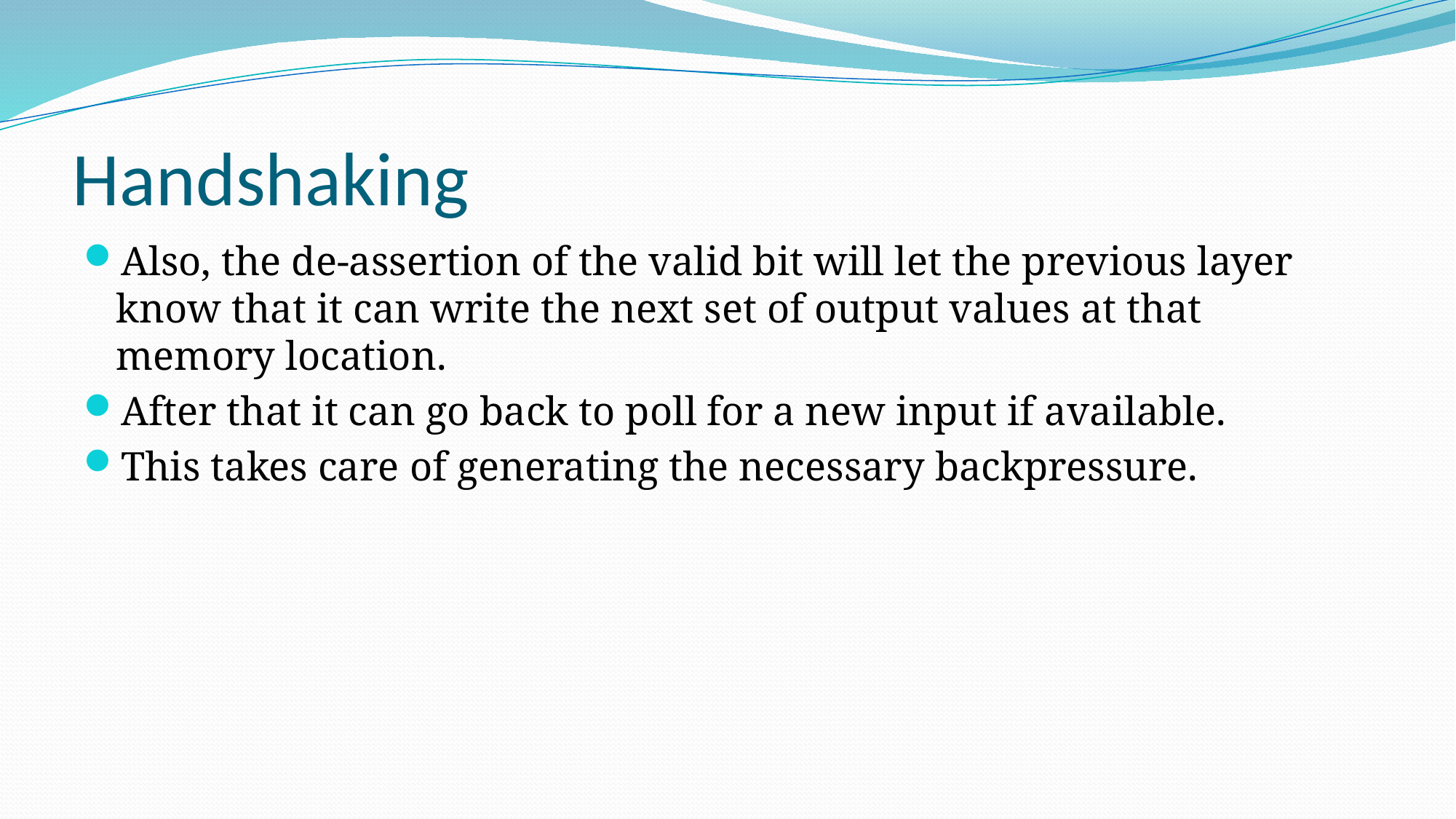

# Handshaking
Also, the de-assertion of the valid bit will let the previous layer know that it can write the next set of output values at that memory location.
After that it can go back to poll for a new input if available.
This takes care of generating the necessary backpressure.